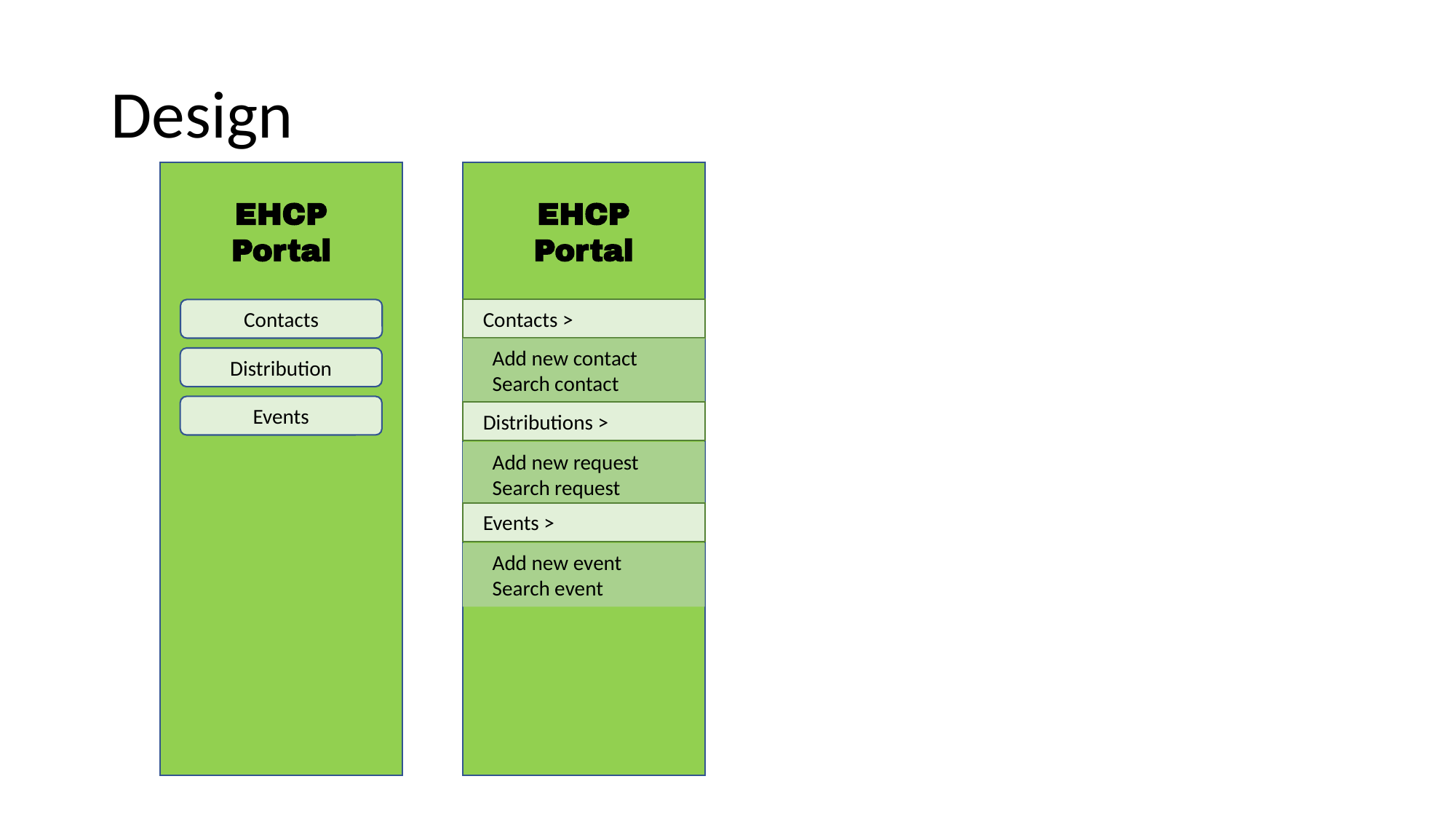

# Design

EHCP Portal
EHCP Portal
Contacts
  Contacts >
    Add new contact
    Search contact
Distribution
Events
  Distributions >
    Add new request
    Search request
  Events >
    Add new event
    Search event